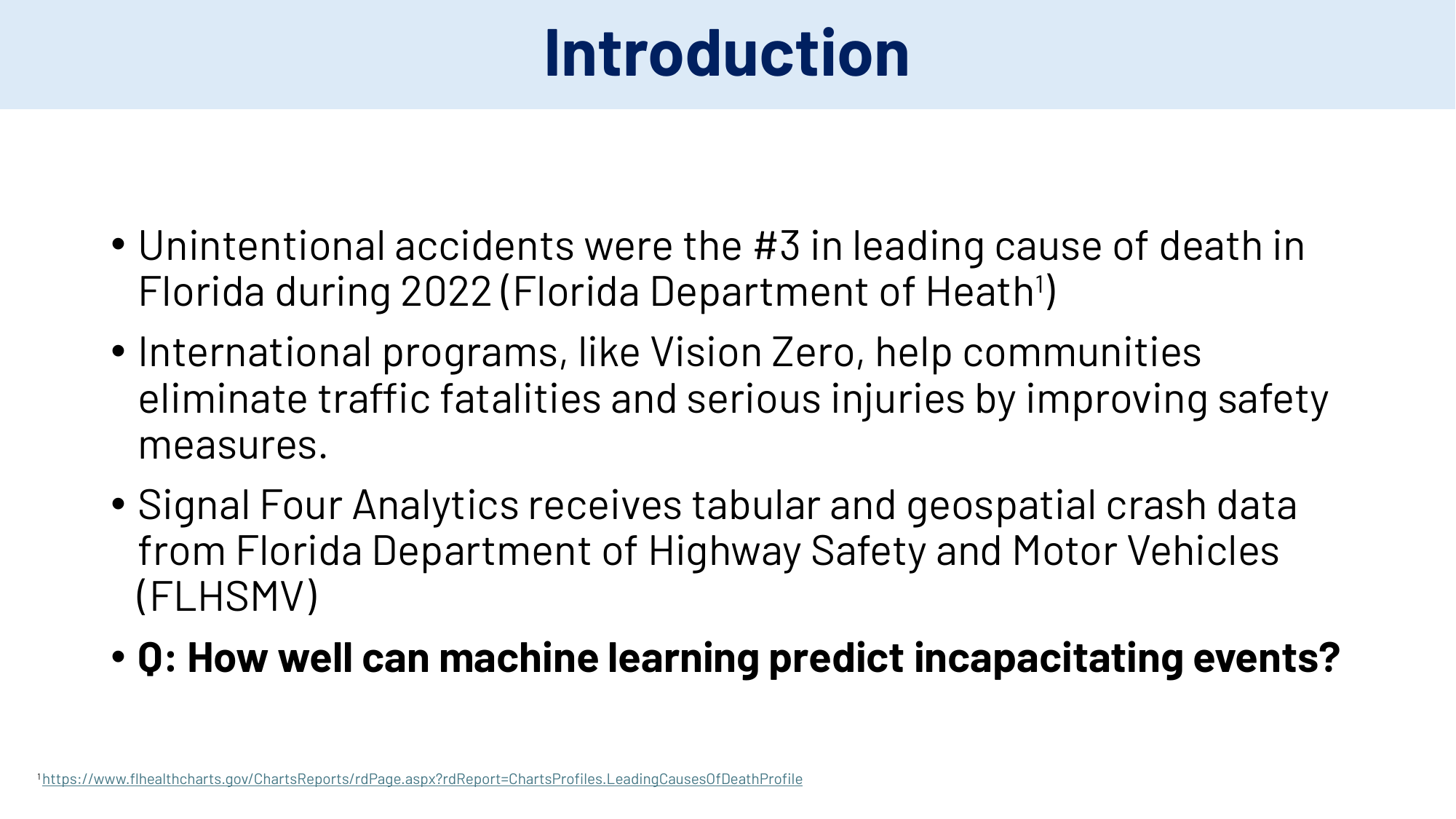

# Introduction
Unintentional accidents were the #3 in leading cause of death in Florida during 2022 (Florida Department of Heath1)
International programs, like Vision Zero, help communities eliminate traffic fatalities and serious injuries by improving safety measures.
Signal Four Analytics receives tabular and geospatial crash data from Florida Department of Highway Safety and Motor Vehicles (FLHSMV)
Q: How well can machine learning predict incapacitating events?
1 https://www.flhealthcharts.gov/ChartsReports/rdPage.aspx?rdReport=ChartsProfiles.LeadingCausesOfDeathProfile